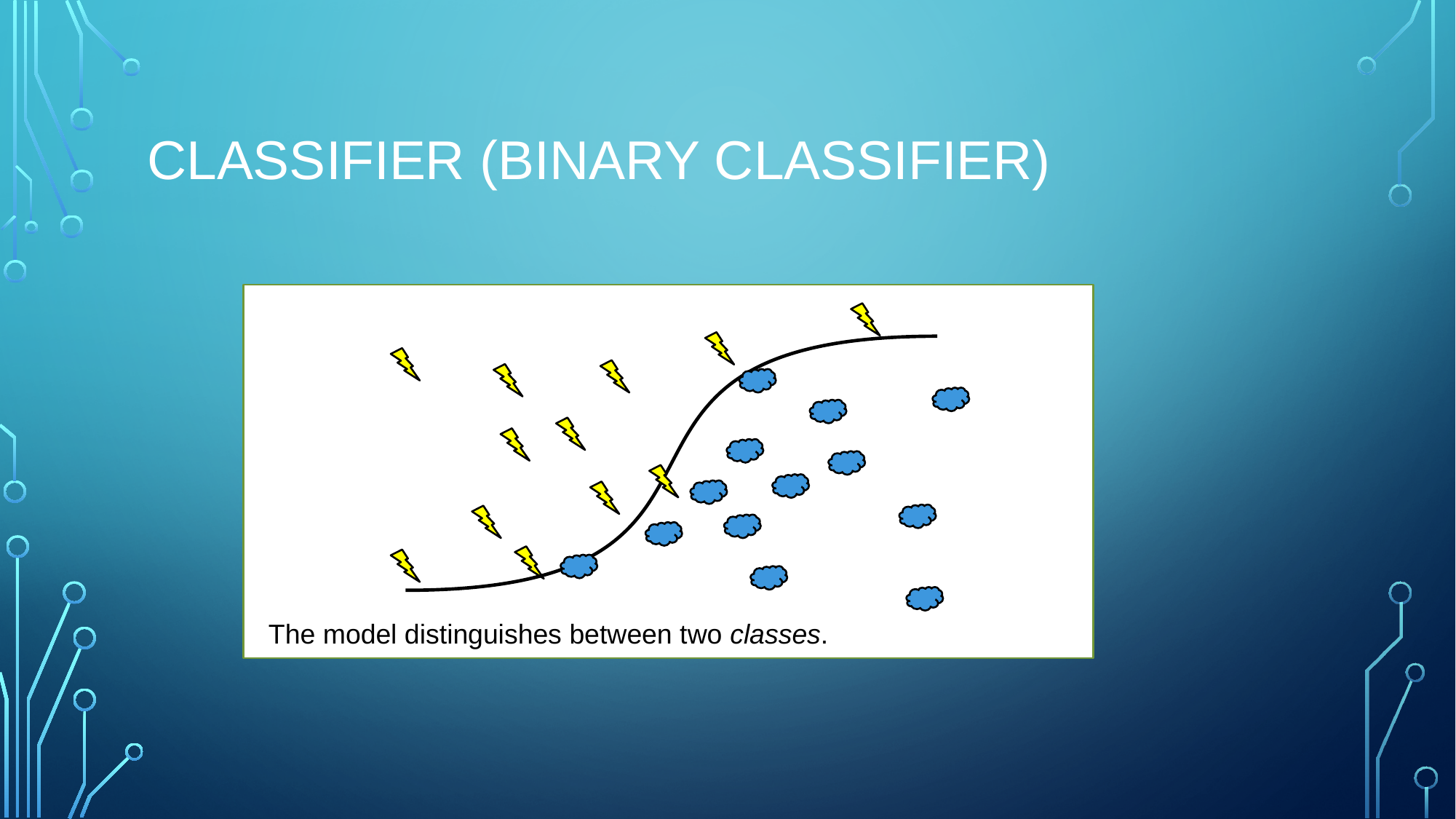

# Classifier (Binary Classifier)

The model distinguishes between two classes.